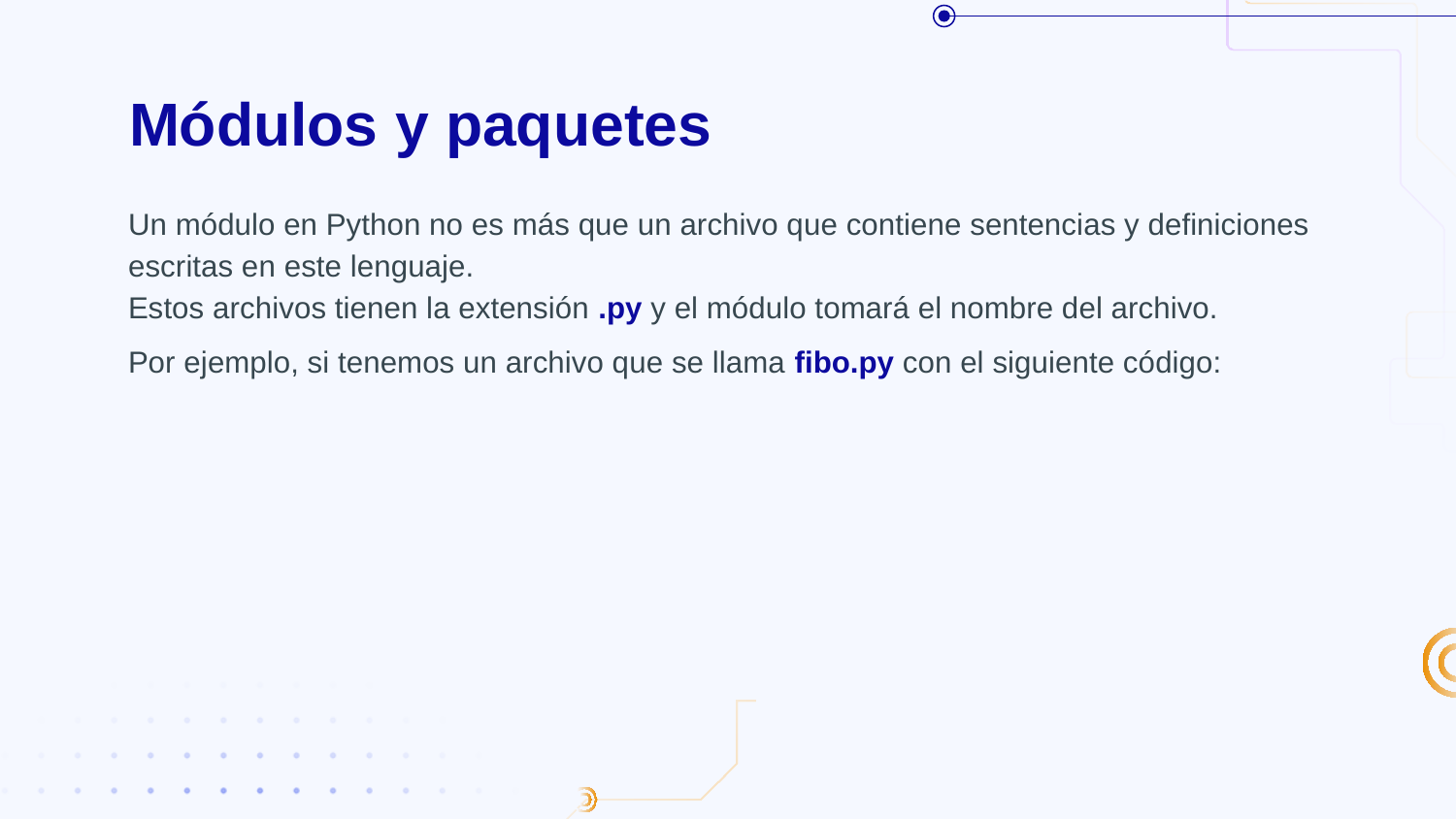

# Módulos y paquetes
Un módulo en Python no es más que un archivo que contiene sentencias y definiciones escritas en este lenguaje.
Estos archivos tienen la extensión .py y el módulo tomará el nombre del archivo.
Por ejemplo, si tenemos un archivo que se llama fibo.py con el siguiente código: